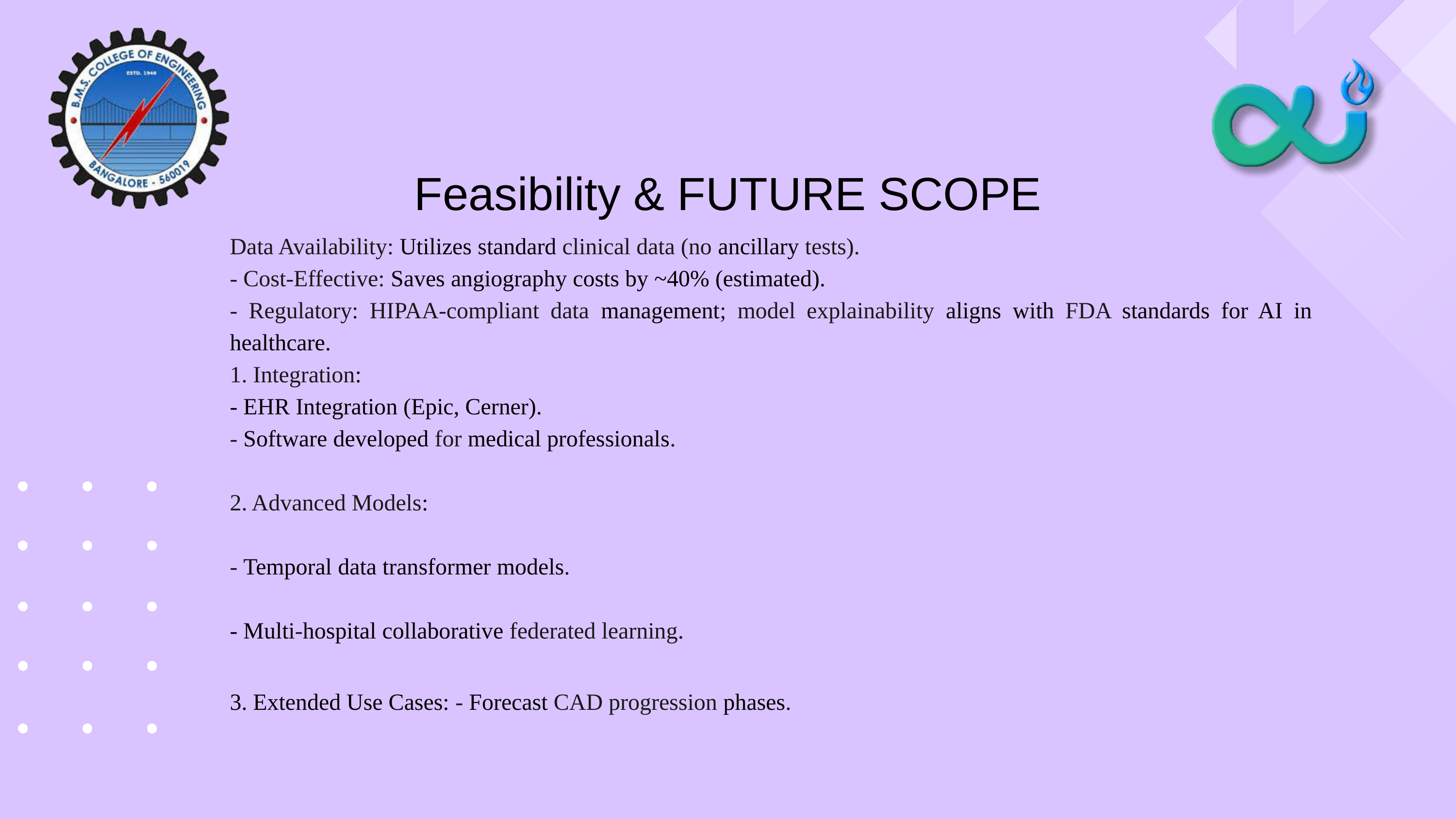

Feasibility & FUTURE SCOPE
Data Availability: Utilizes standard clinical data (no ancillary tests).
- Cost-Effective: Saves angiography costs by ~40% (estimated).
- Regulatory: HIPAA-compliant data management; model explainability aligns with FDA standards for AI in healthcare.
1. Integration:
- EHR Integration (Epic, Cerner).
- Software developed for medical professionals.

2. Advanced Models:

- Temporal data transformer models.

- Multi-hospital collaborative federated learning.

3. Extended Use Cases: - Forecast CAD progression phases.